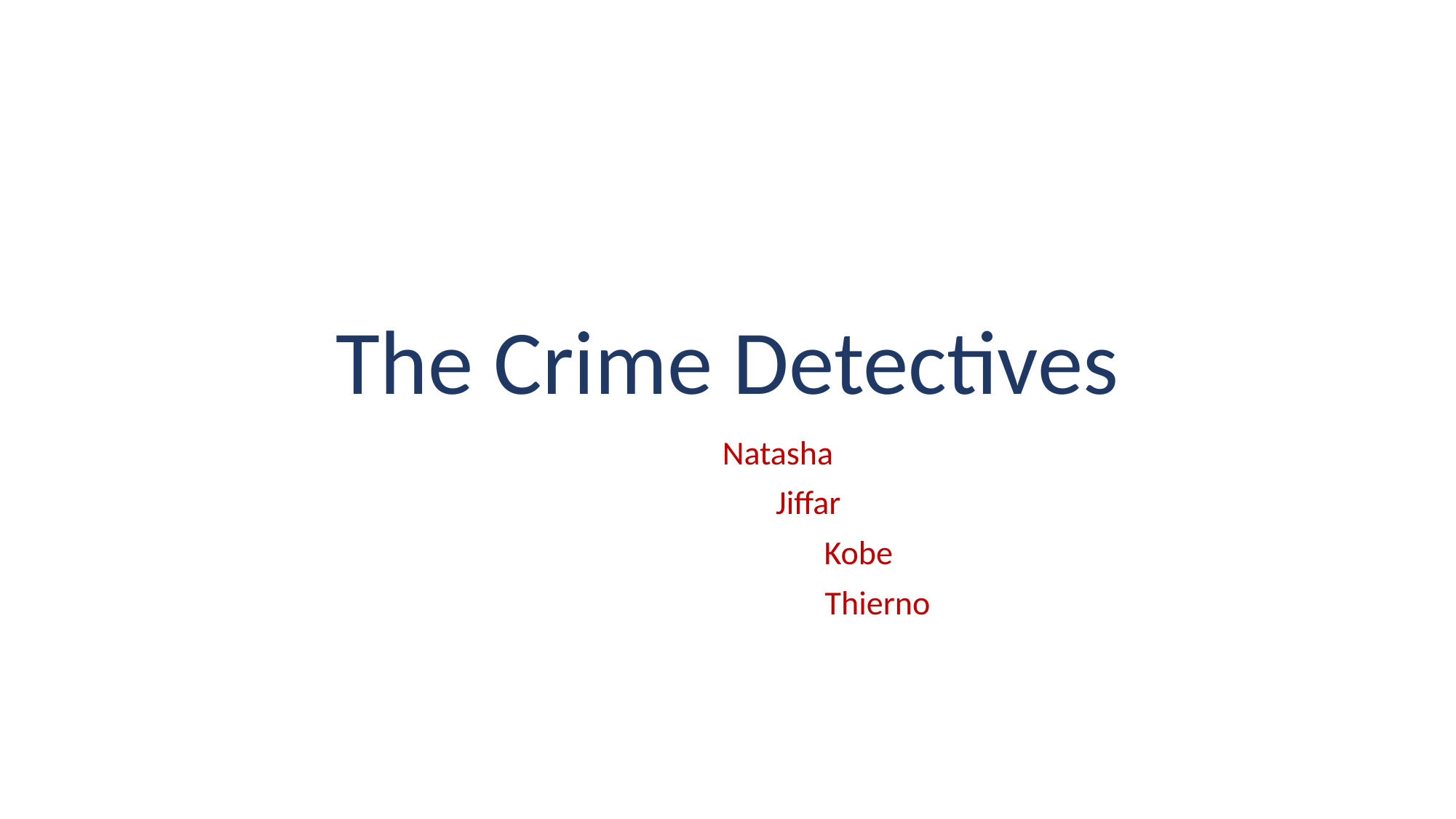

# The Crime Detectives
			Natasha
   		        Jiffar
	      	        Kobe
	        	             Thierno